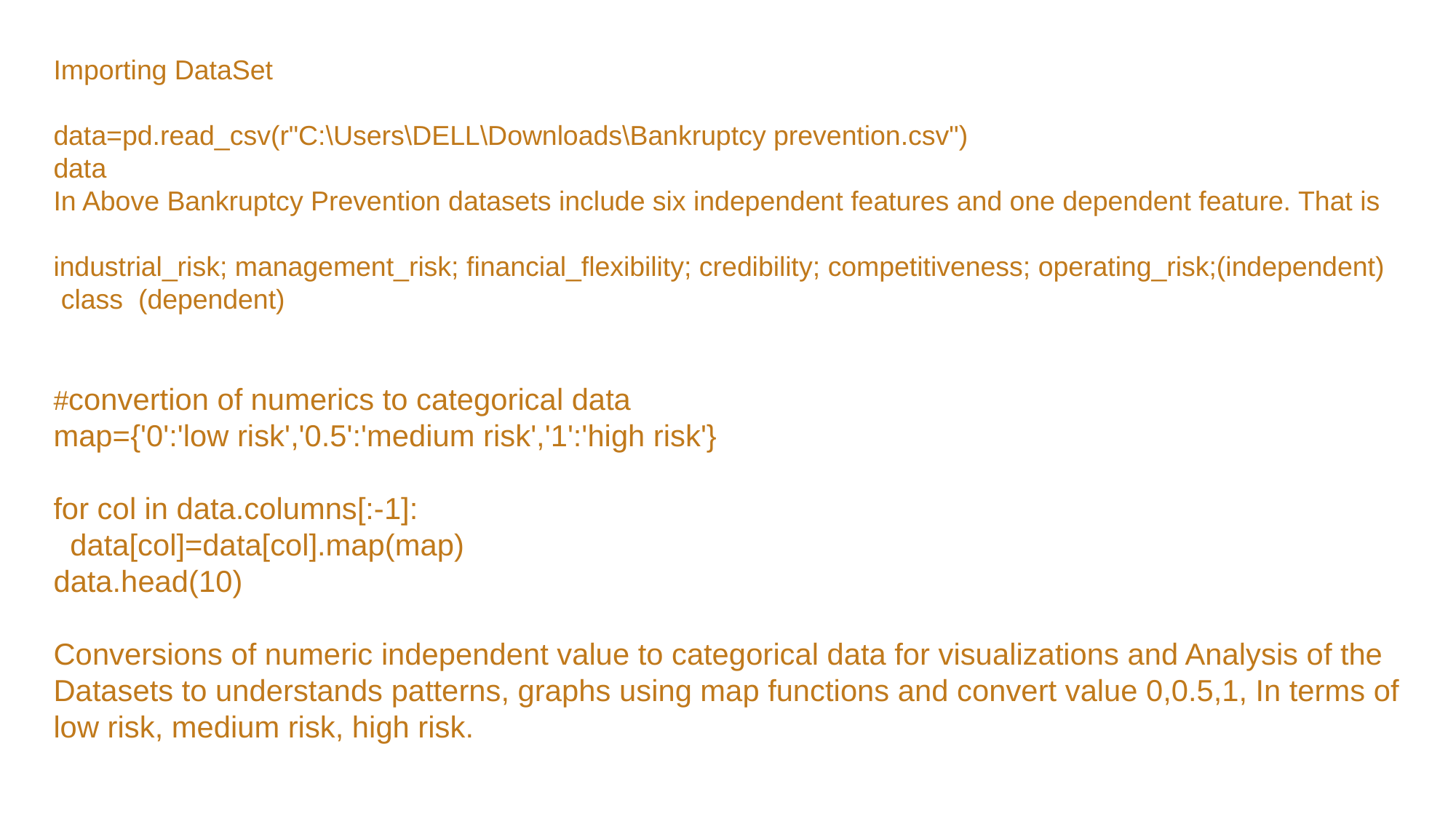

Importing DataSet

data=pd.read_csv(r"C:\Users\DELL\Downloads\Bankruptcy prevention.csv")
data
In Above Bankruptcy Prevention datasets include six independent features and one dependent feature. That is

industrial_risk; management_risk; financial_flexibility; credibility; competitiveness; operating_risk;(independent)
 class  (dependent)

#convertion of numerics to categorical data
map={'0':'low risk','0.5':'medium risk','1':'high risk'}

for col in data.columns[:-1]:
  data[col]=data[col].map(map)
data.head(10)

Conversions of numeric independent value to categorical data for visualizations and Analysis of the
Datasets to understands patterns, graphs using map functions and convert value 0,0.5,1, In terms of
low risk, medium risk, high risk.